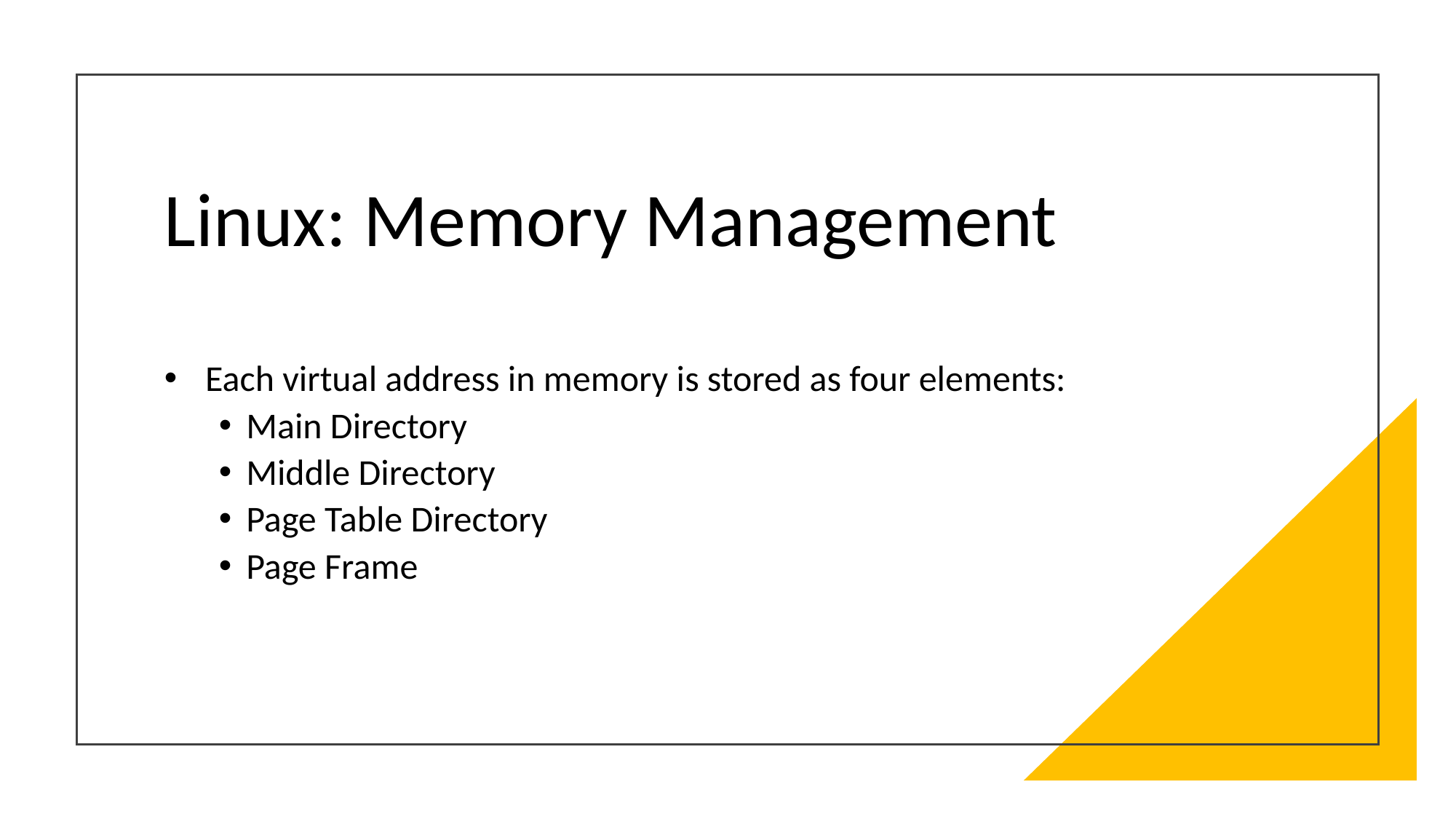

# Linux: Memory Management
Each virtual address in memory is stored as four elements:
Main Directory
Middle Directory
Page Table Directory
Page Frame